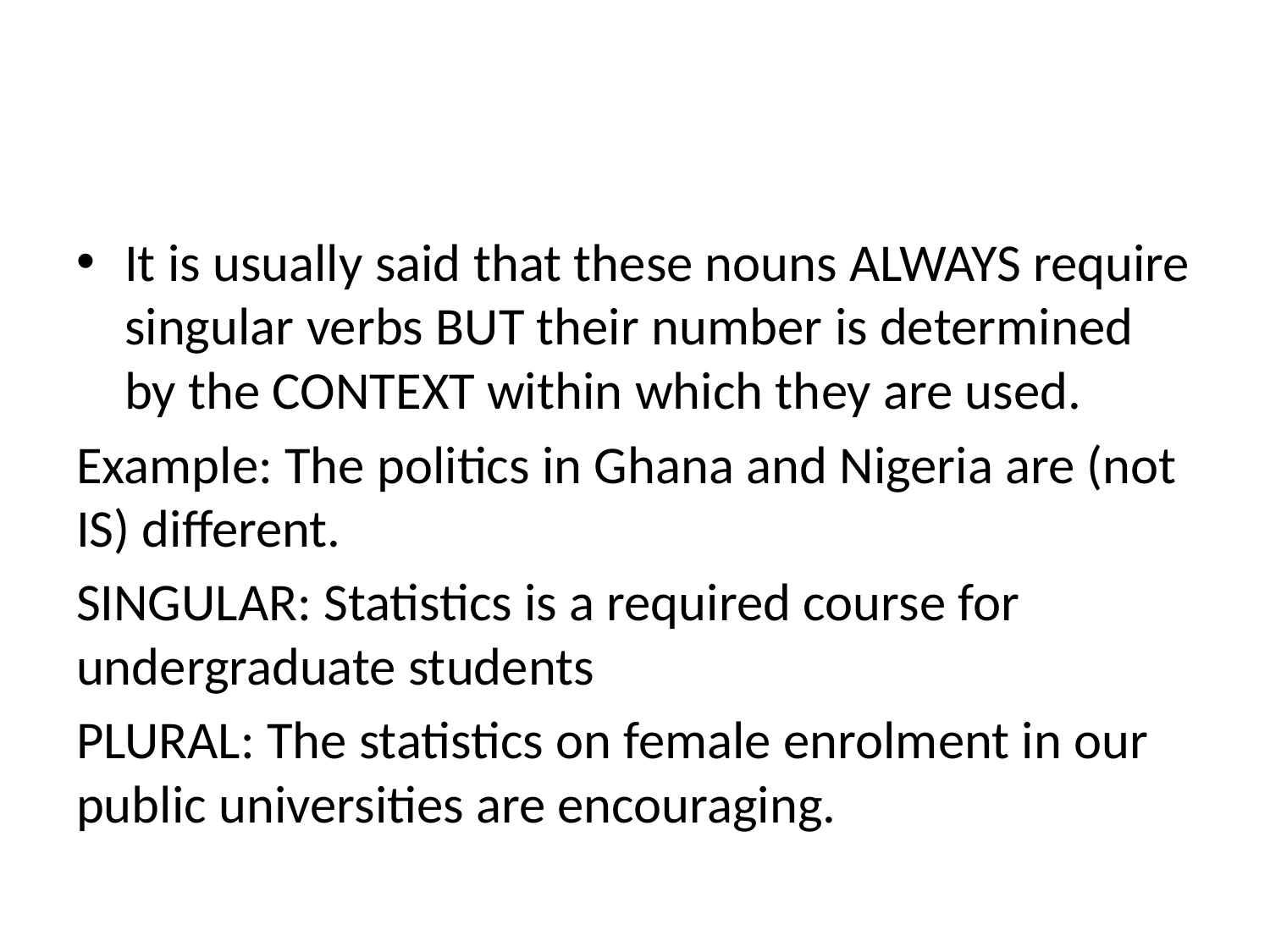

#
It is usually said that these nouns ALWAYS require singular verbs BUT their number is determined by the CONTEXT within which they are used.
Example: The politics in Ghana and Nigeria are (not IS) different.
SINGULAR: Statistics is a required course for undergraduate students
PLURAL: The statistics on female enrolment in our public universities are encouraging.